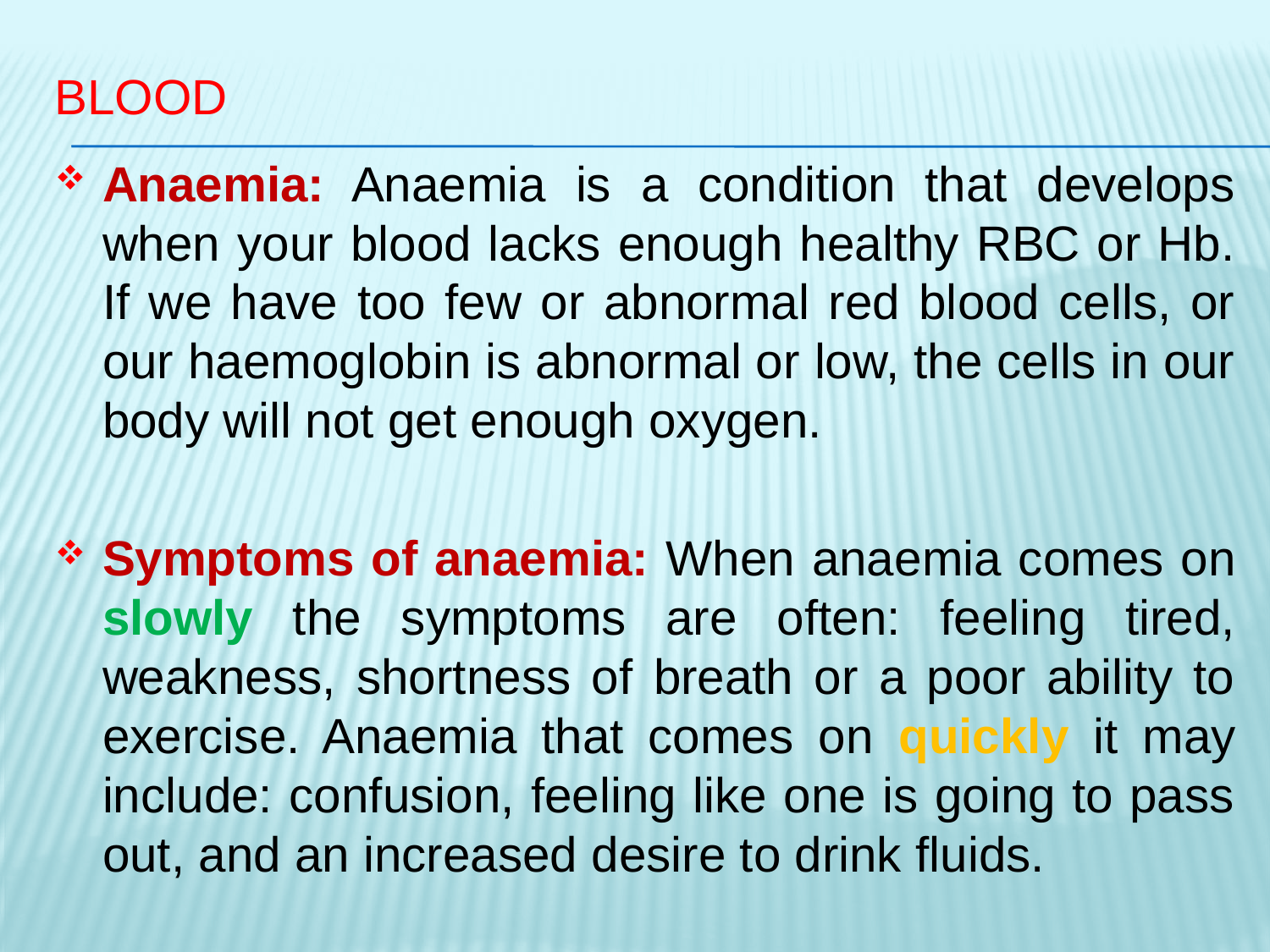

# BLOOD
Anaemia: Anaemia is a condition that develops when your blood lacks enough healthy RBC or Hb. If we have too few or abnormal red blood cells, or our haemoglobin is abnormal or low, the cells in our body will not get enough oxygen.

Symptoms of anaemia: When anaemia comes on slowly the symptoms are often: feeling tired, weakness, shortness of breath or a poor ability to exercise. Anaemia that comes on quickly it may include: confusion, feeling like one is going to pass out, and an increased desire to drink fluids.